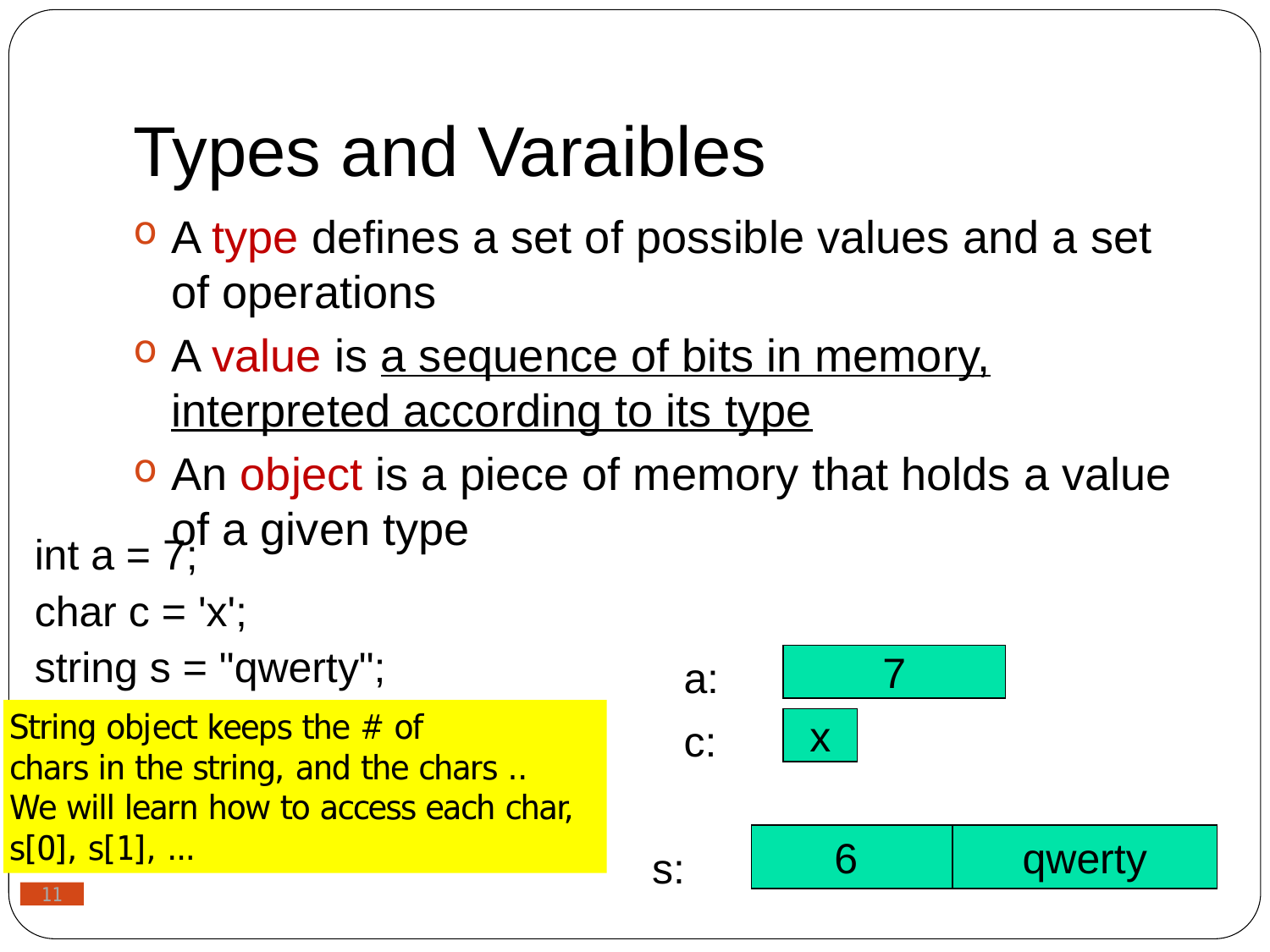

# Types and Varaibles closer look
A type defines a set of possible values and a set of operations
A value is a sequence of bits in memory, interpreted according to its type
An object is a piece of memory that holds a value of a given type
int a = 7;
char c = 'x';
string s = "qwerty";
7

a:
String object keeps the # of
chars in the string, and the chars ..
We will learn how to access each char,
s[0], s[1], …
x

c:

6

qwerty
s:
11